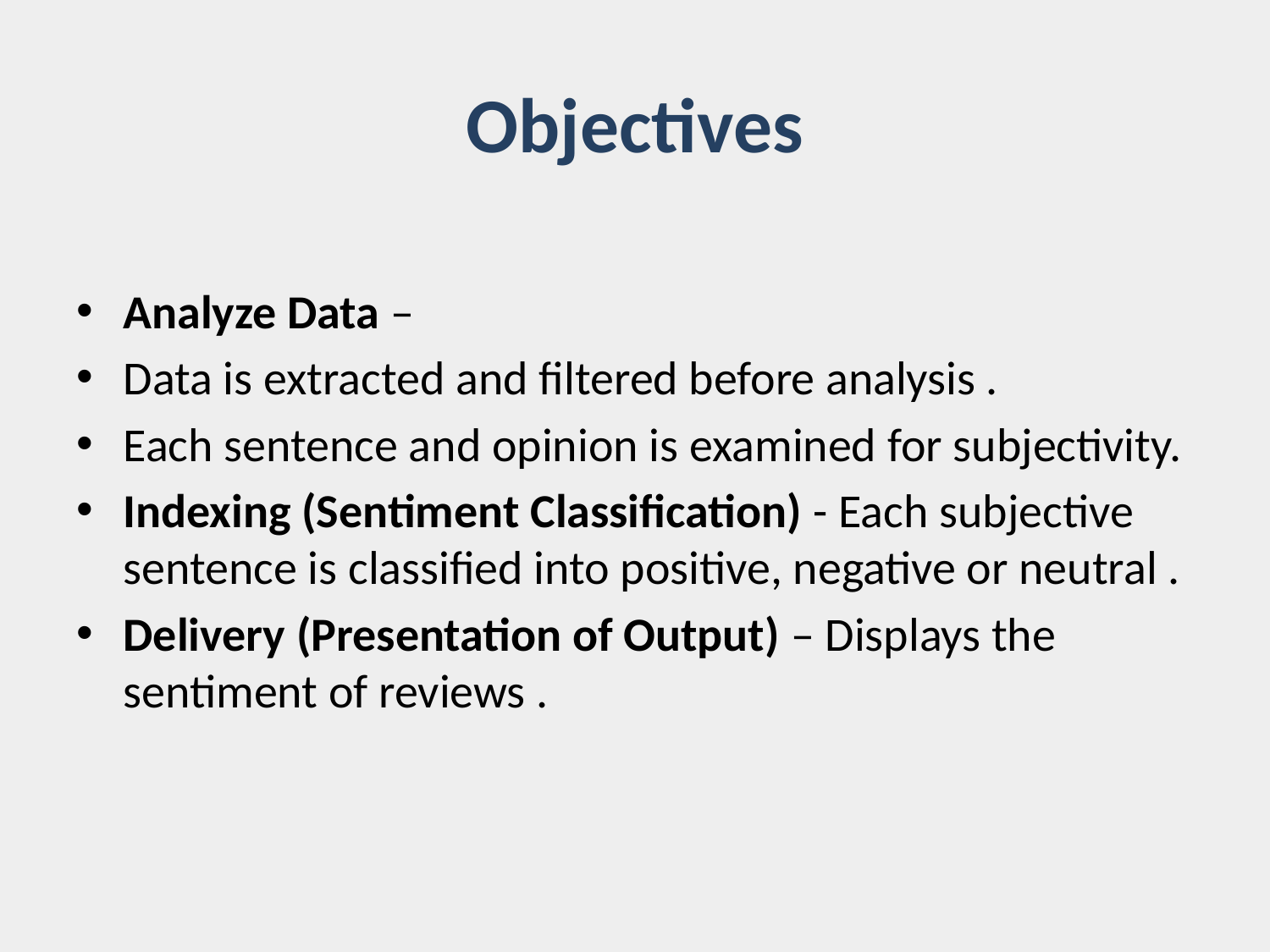

# Objectives
Analyze Data –
Data is extracted and filtered before analysis .
Each sentence and opinion is examined for subjectivity.
Indexing (Sentiment Classification) - Each subjective sentence is classified into positive, negative or neutral .
Delivery (Presentation of Output) – Displays the sentiment of reviews .